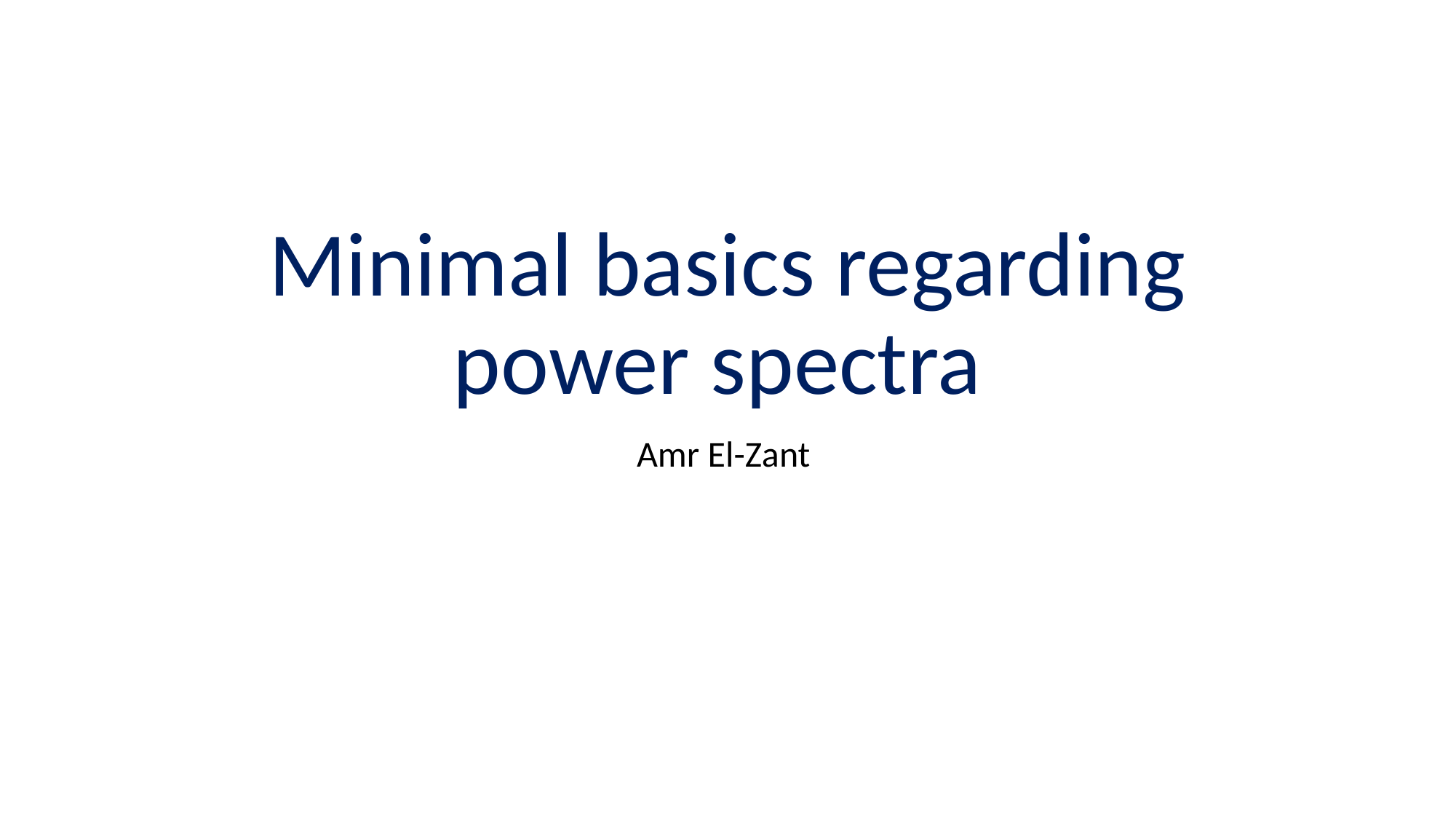

# Minimal basics regarding power spectra
Amr El-Zant